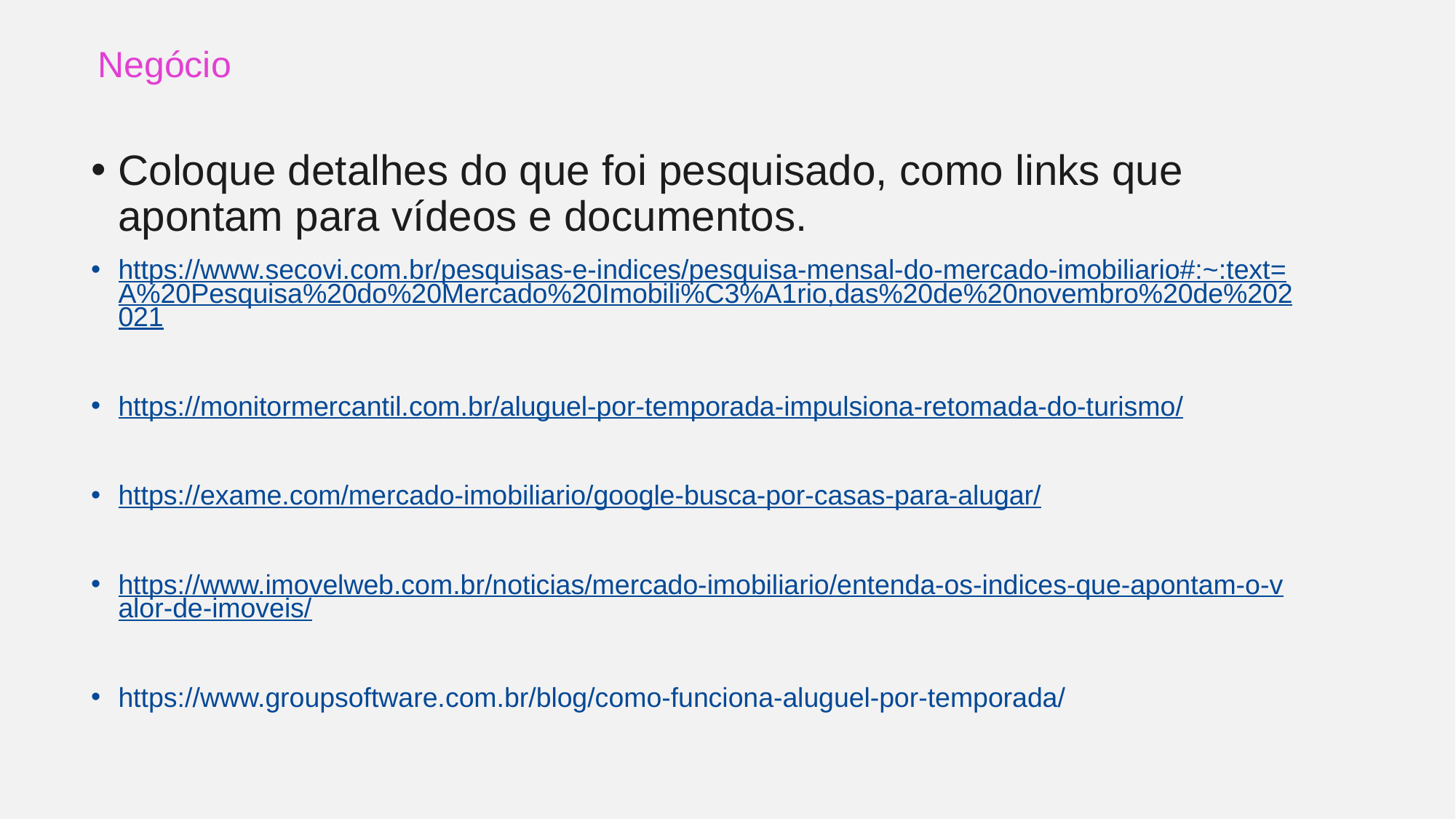

Negócio
Coloque detalhes do que foi pesquisado, como links que apontam para vídeos e documentos.
https://www.secovi.com.br/pesquisas-e-indices/pesquisa-mensal-do-mercado-imobiliario#:~:text=A%20Pesquisa%20do%20Mercado%20Imobili%C3%A1rio,das%20de%20novembro%20de%202021

https://monitormercantil.com.br/aluguel-por-temporada-impulsiona-retomada-do-turismo/

https://exame.com/mercado-imobiliario/google-busca-por-casas-para-alugar/

https://www.imovelweb.com.br/noticias/mercado-imobiliario/entenda-os-indices-que-apontam-o-valor-de-imoveis/

https://www.groupsoftware.com.br/blog/como-funciona-aluguel-por-temporada/